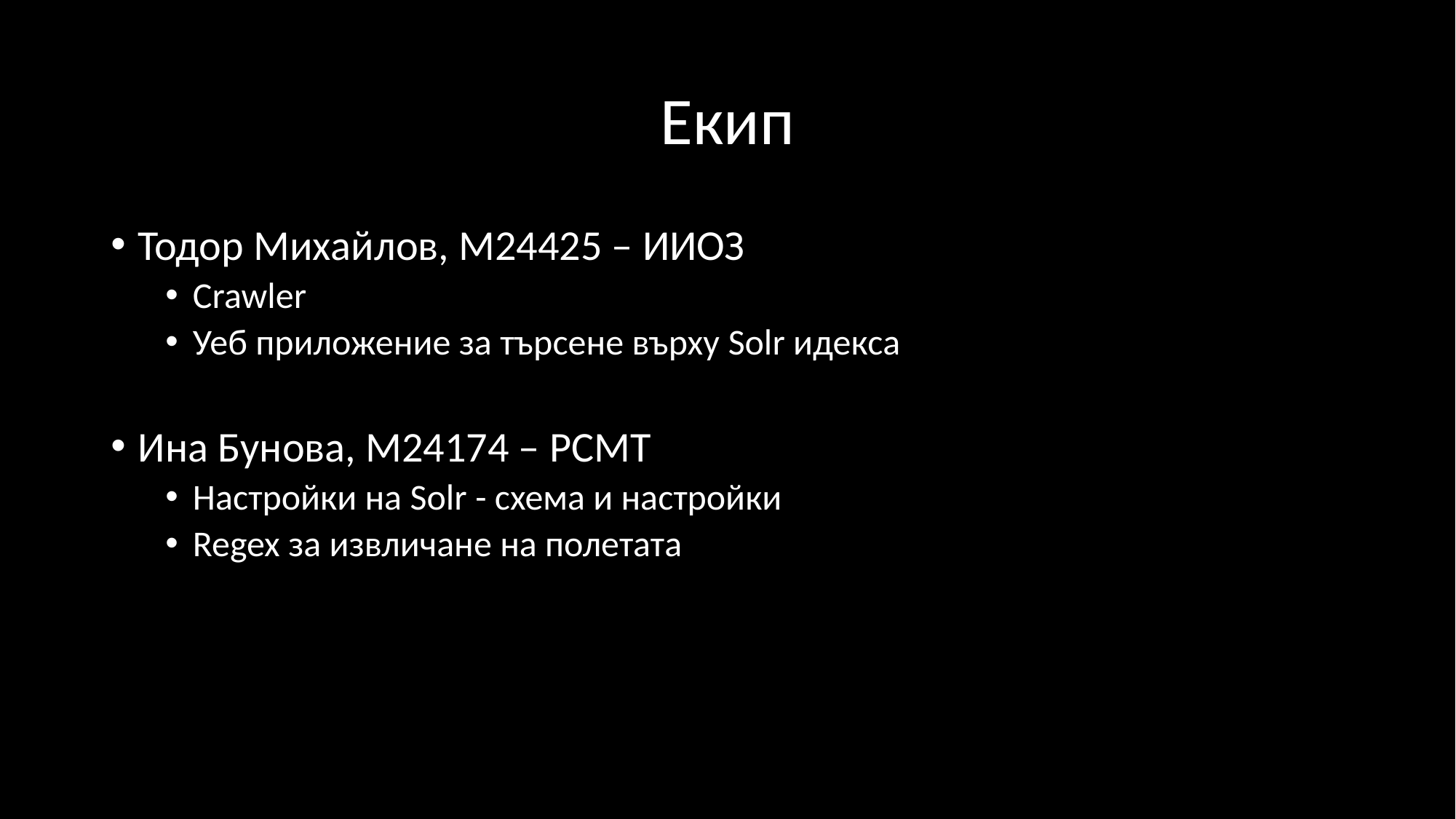

# Екип
Тодор Михайлов, M24425 – ИИОЗ
Crawler
Уеб приложение за търсене върху Solr идекса

Ина Бунова, M24174 – РСМТ
Настройки на Solr - схема и настройки
Regex за извличане на полетата